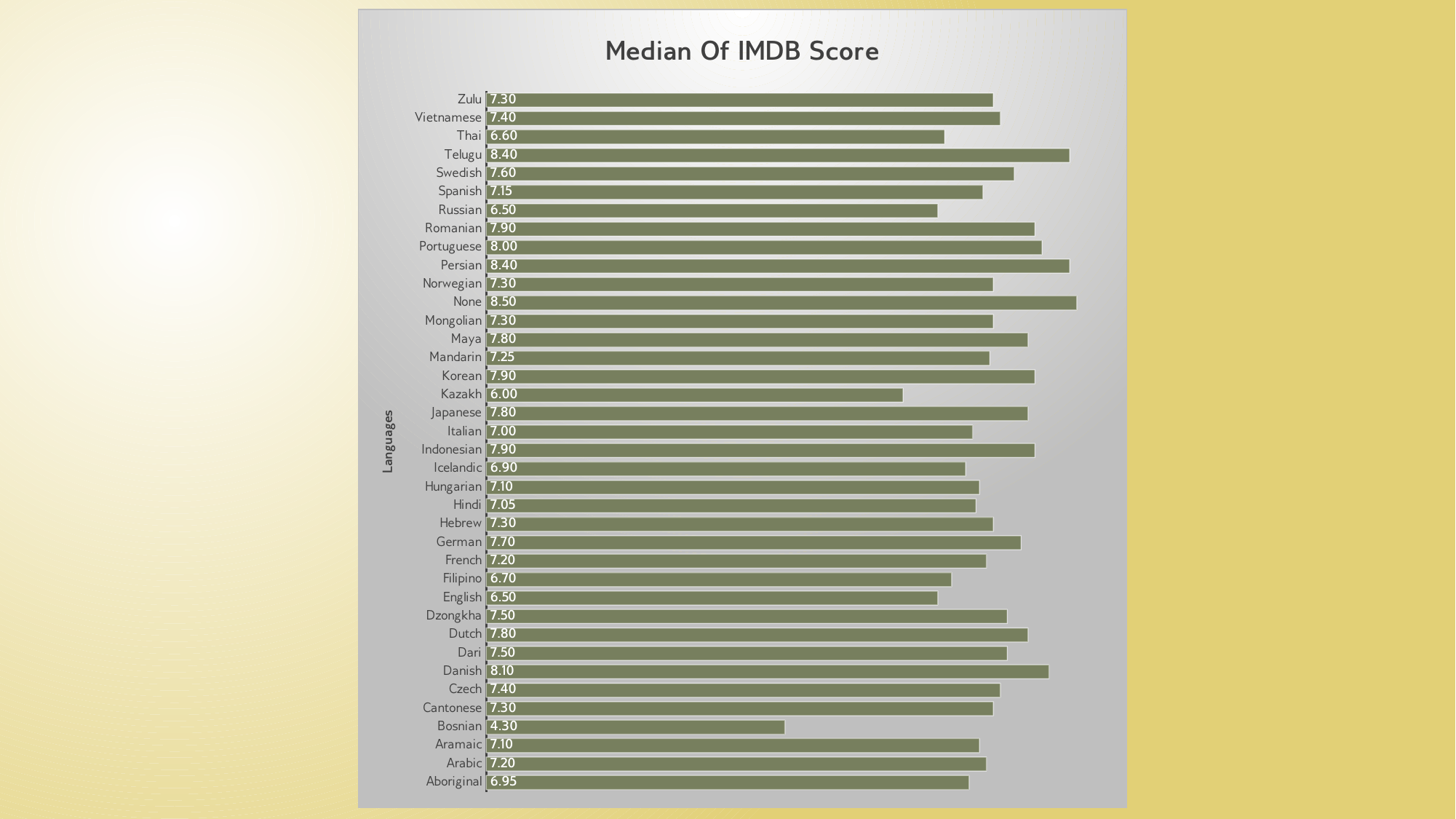

### Chart:

| Category |  |
|---|---|
| Aboriginal | 6.95 |
| Arabic | 7.2 |
| Aramaic | 7.1 |
| Bosnian | 4.3 |
| Cantonese | 7.3 |
| Czech | 7.4 |
| Danish | 8.1 |
| Dari | 7.5 |
| Dutch | 7.8 |
| Dzongkha | 7.5 |
| English | 6.5 |
| Filipino | 6.7 |
| French | 7.2 |
| German | 7.7 |
| Hebrew | 7.3 |
| Hindi | 7.050000000000001 |
| Hungarian | 7.1 |
| Icelandic | 6.9 |
| Indonesian | 7.8999999999999995 |
| Italian | 7.0 |
| Japanese | 7.800000000000001 |
| Kazakh | 6.0 |
| Korean | 7.9 |
| Mandarin | 7.25 |
| Maya | 7.8 |
| Mongolian | 7.3 |
| None | 8.5 |
| Norwegian | 7.3 |
| Persian | 8.4 |
| Portuguese | 8.0 |
| Romanian | 7.9 |
| Russian | 6.5 |
| Spanish | 7.15 |
| Swedish | 7.6 |
| Telugu | 8.4 |
| Thai | 6.6 |
| Vietnamese | 7.4 |
| Zulu | 7.3 |